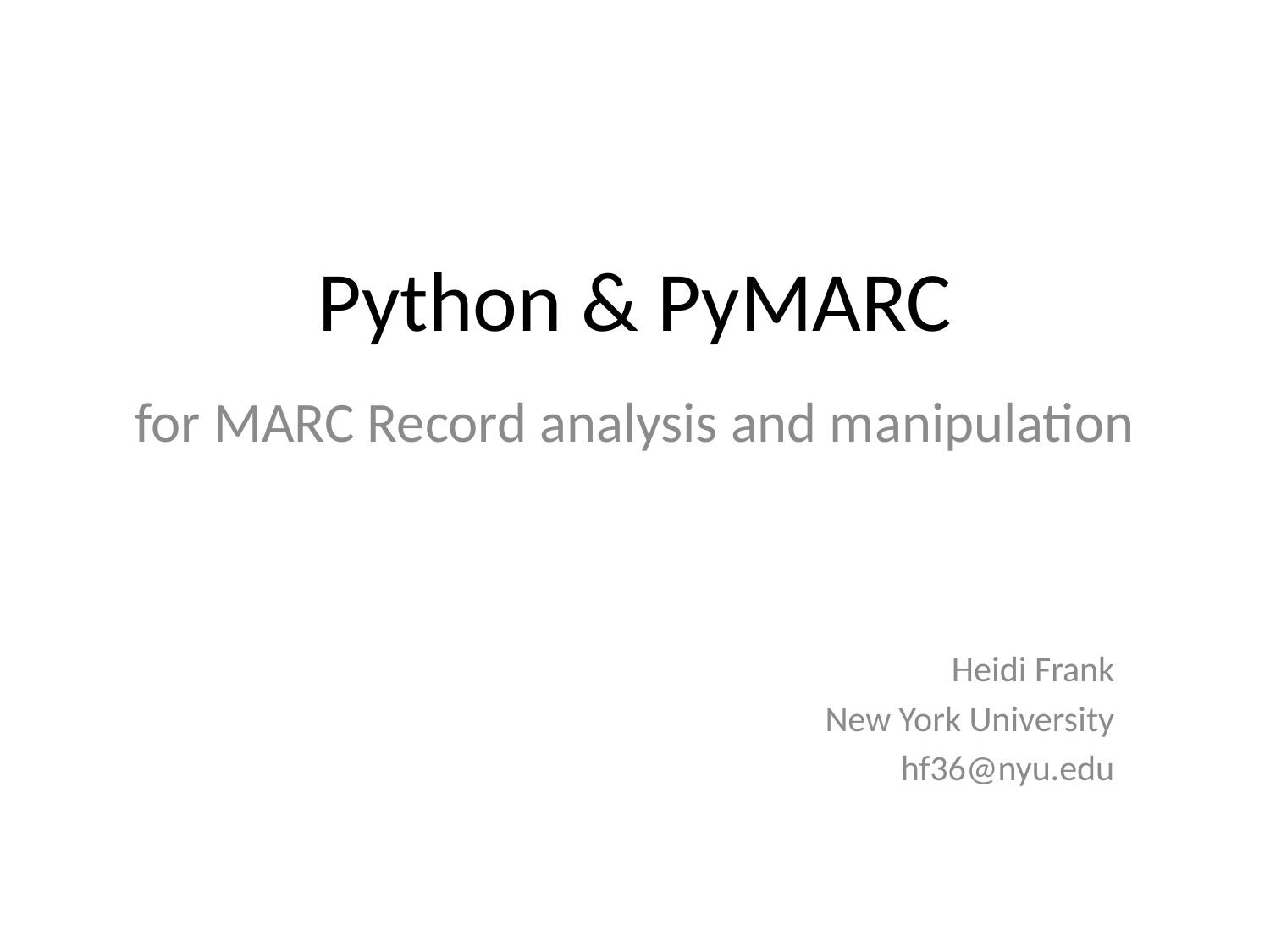

# Python & PyMARC
for MARC Record analysis and manipulation
Heidi Frank
New York University
hf36@nyu.edu